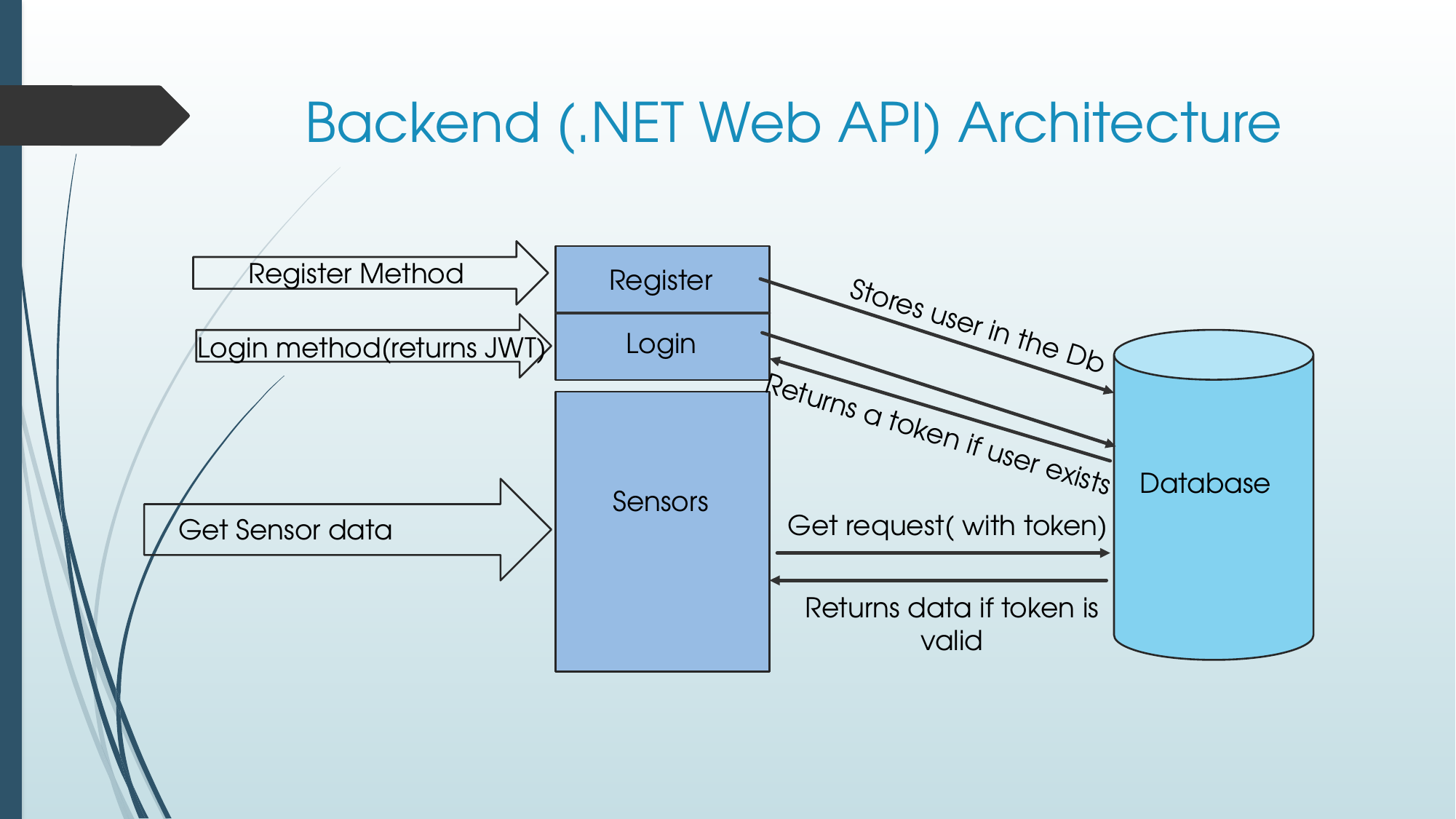

# Backend (.NET Web API) Architecture

Register Method
Register
Stores user in the Db

Login
Login method(returns JWT)

Returns a token if user exists
Database

Sensors
Get request( with token)
Get Sensor data
Returns data if token is valid